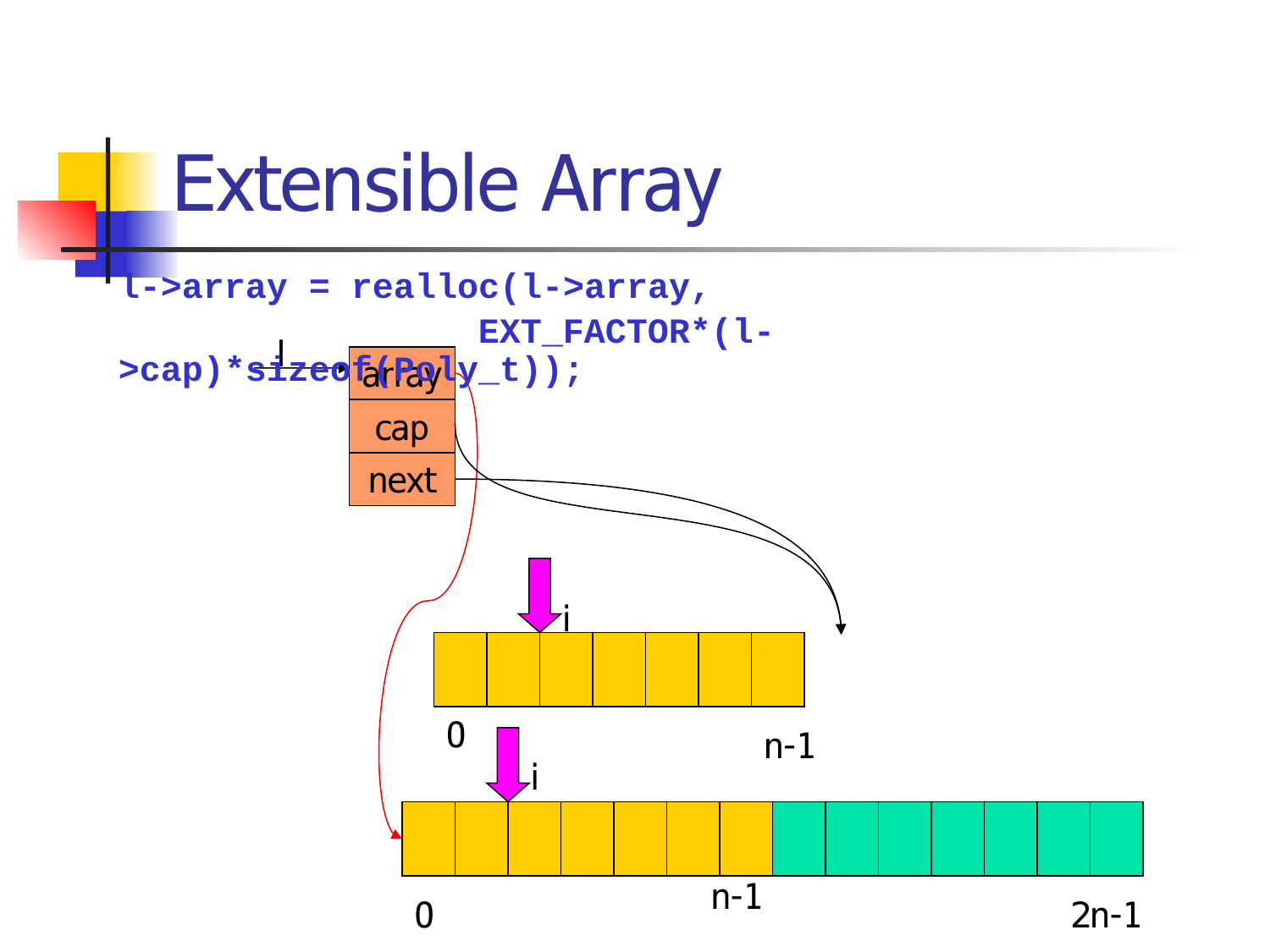

# Extensible Array
l->array = realloc(l->array,
                 EXT_FACTOR*(l->cap)*sizeof(Poly_t));

l
array

cap
next

i

0
n-1

i

n-1
0
2n-1